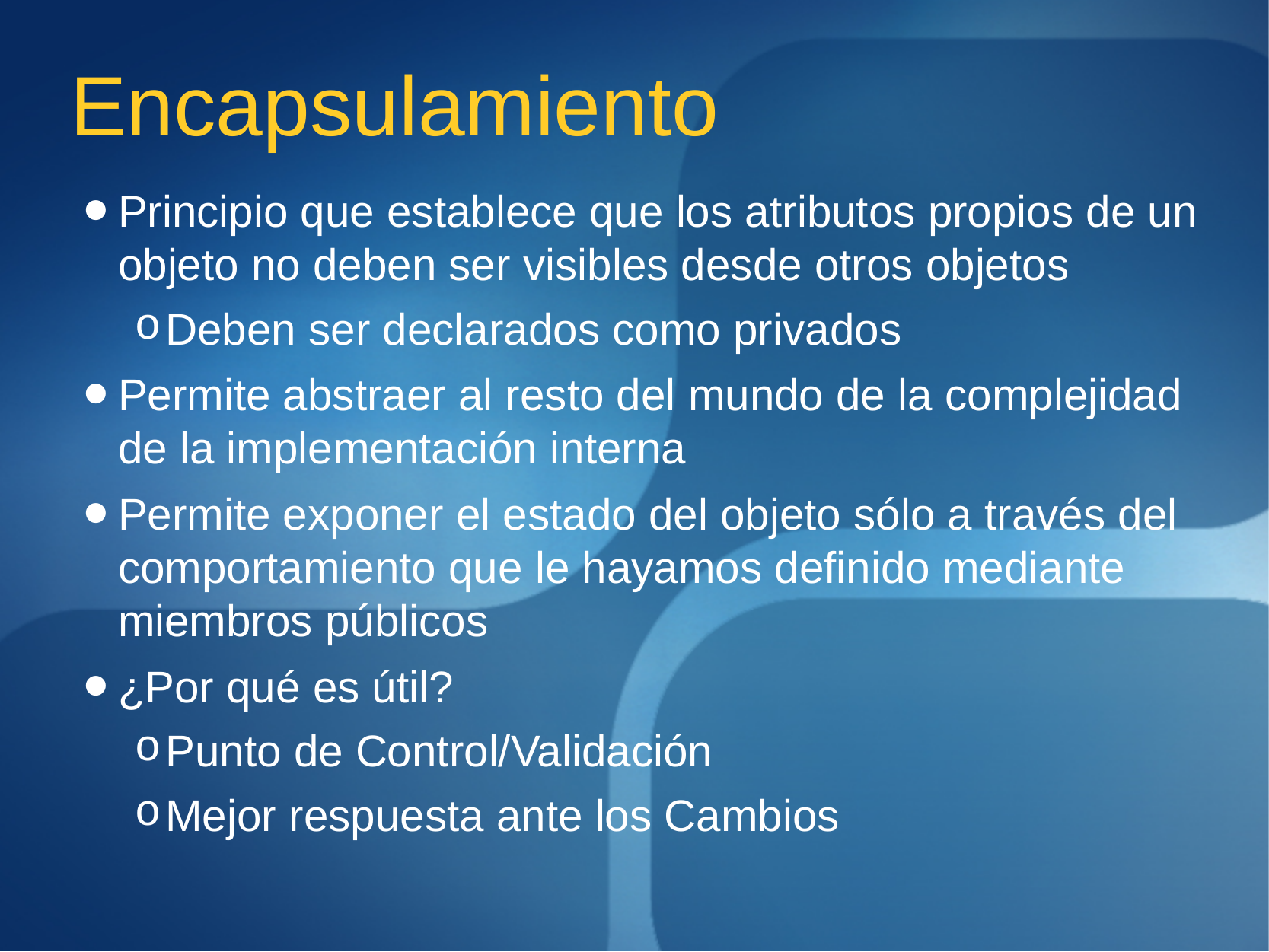

# Encapsulamiento
Principio que establece que los atributos propios de un objeto no deben ser visibles desde otros objetos
Deben ser declarados como privados
Permite abstraer al resto del mundo de la complejidad de la implementación interna
Permite exponer el estado del objeto sólo a través del comportamiento que le hayamos definido mediante miembros públicos
¿Por qué es útil?
Punto de Control/Validación
Mejor respuesta ante los Cambios